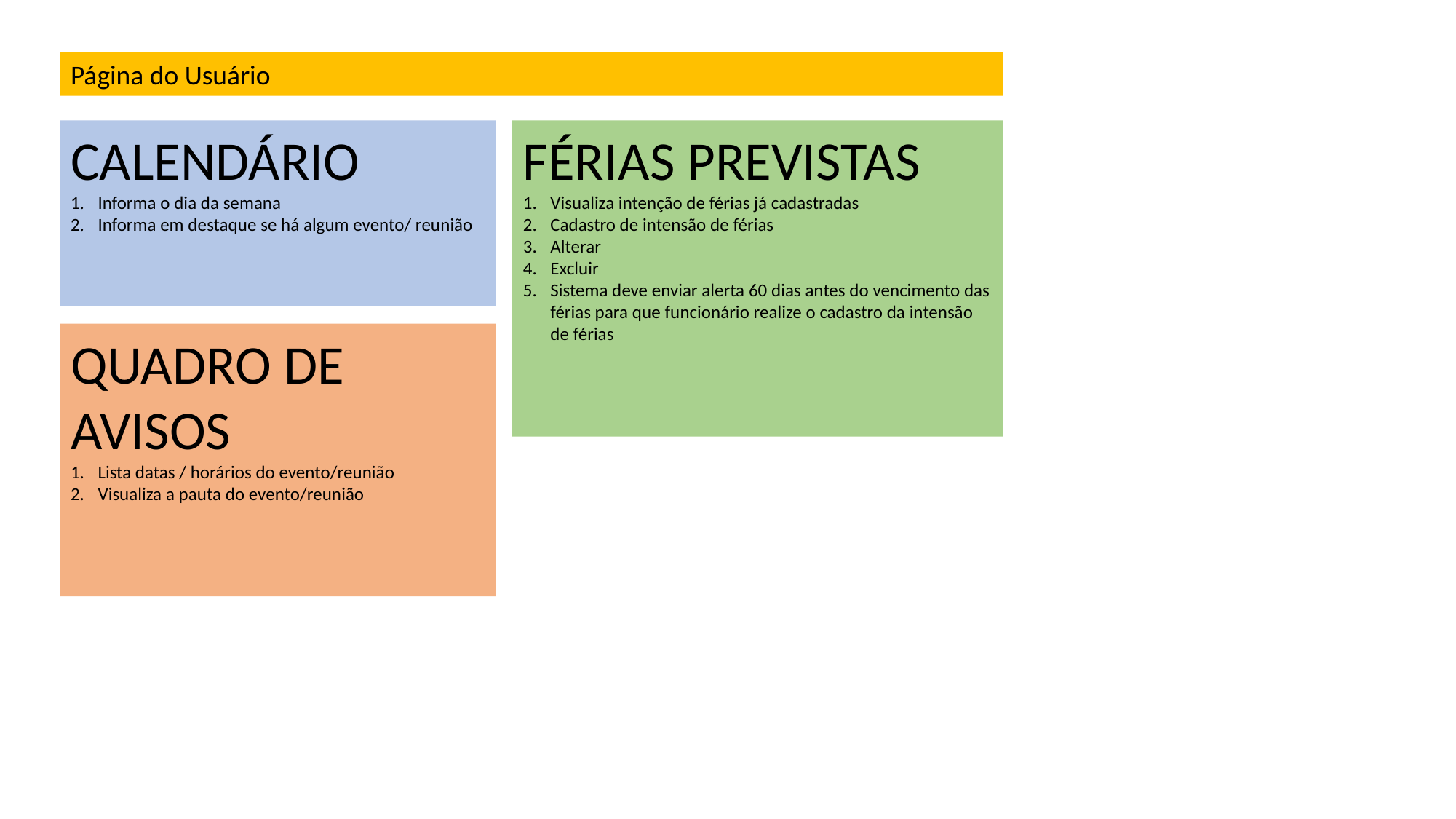

Página do Usuário
CALENDÁRIO
Informa o dia da semana
Informa em destaque se há algum evento/ reunião

FÉRIAS PREVISTAS
Visualiza intenção de férias já cadastradas
Cadastro de intensão de férias
Alterar
Excluir
Sistema deve enviar alerta 60 dias antes do vencimento das férias para que funcionário realize o cadastro da intensão de férias

QUADRO DE AVISOS
Lista datas / horários do evento/reunião
Visualiza a pauta do evento/reunião